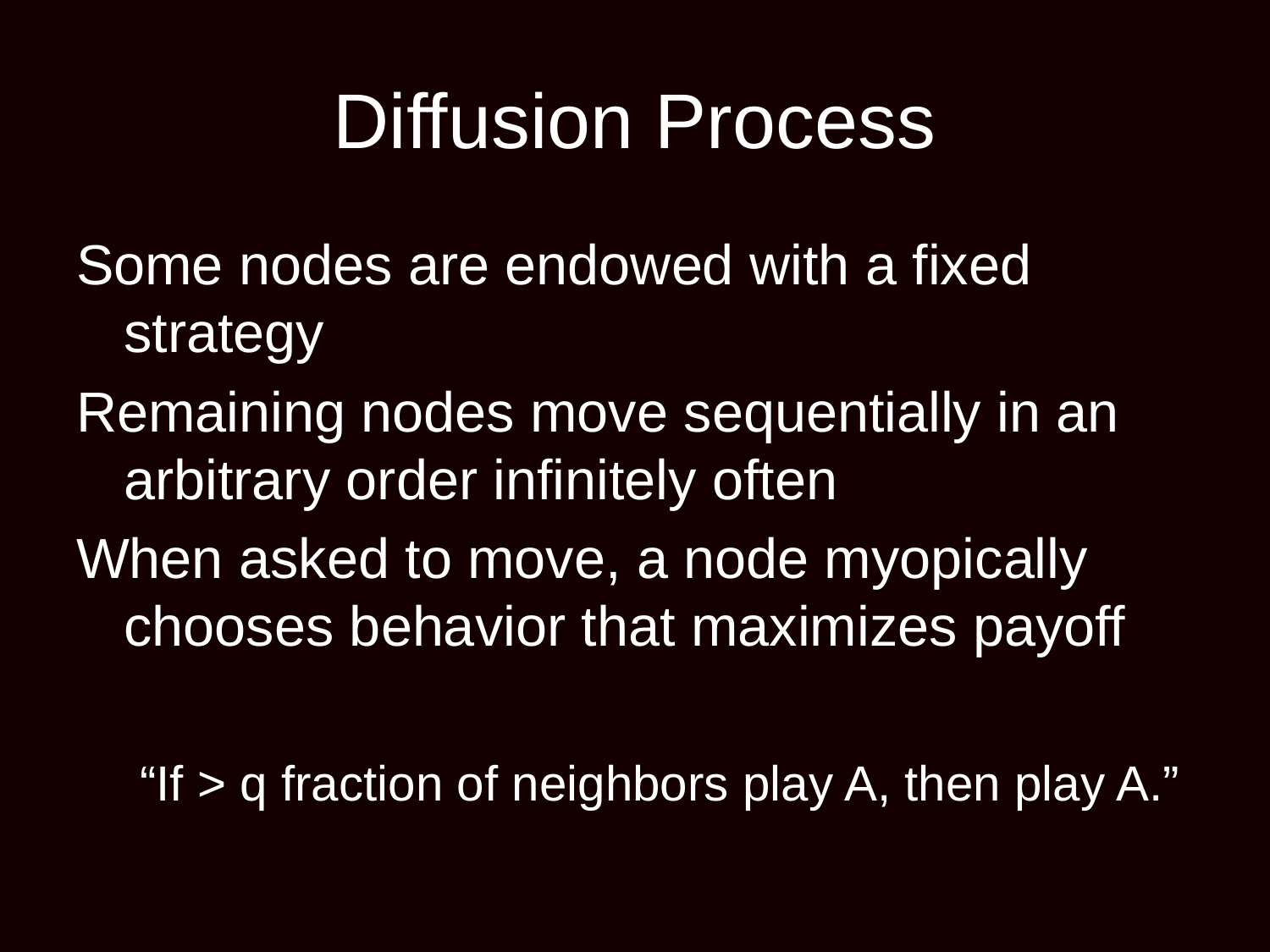

# Diffusion Process
Some nodes are endowed with a fixed strategy
Remaining nodes move sequentially in an arbitrary order infinitely often
When asked to move, a node myopically chooses behavior that maximizes payoff

“If > q fraction of neighbors play A, then play A.”